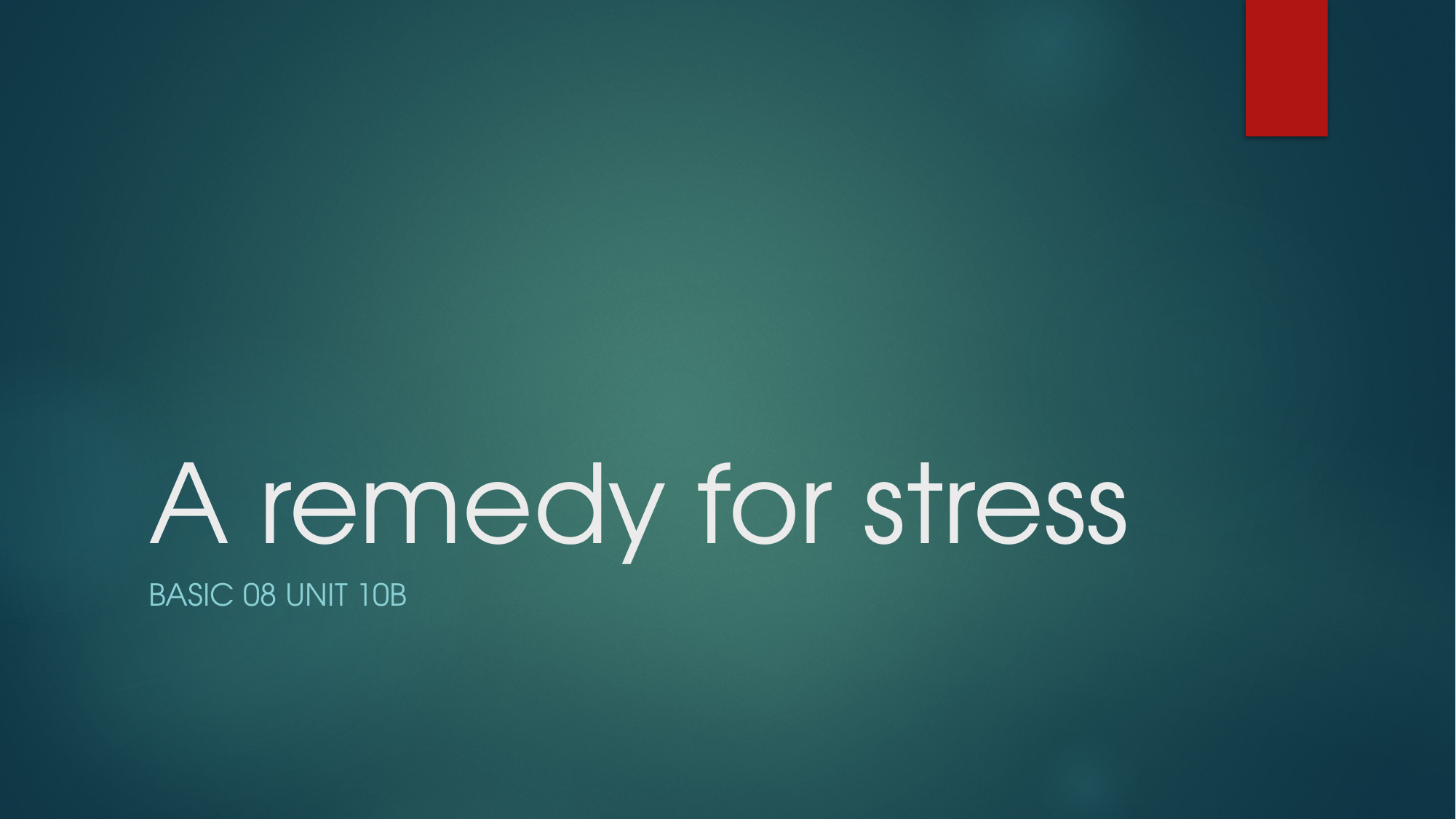

# A remedy for stress
Basic 08 Unit 10b